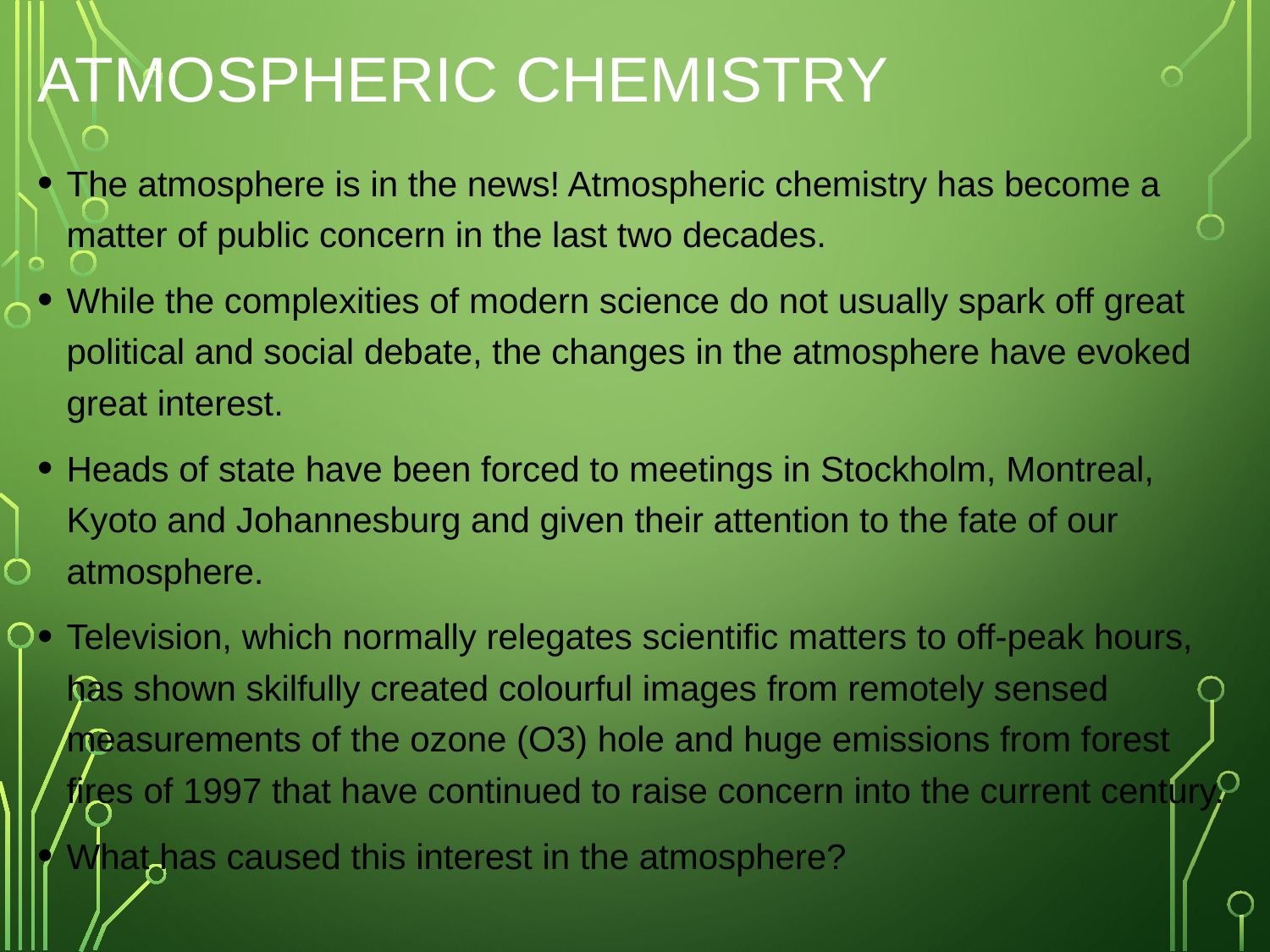

# ATMOSPHERIC CHEMISTRY
The atmosphere is in the news! Atmospheric chemistry has become a matter of public concern in the last two decades.
While the complexities of modern science do not usually spark off great political and social debate, the changes in the atmosphere have evoked great interest.
Heads of state have been forced to meetings in Stockholm, Montreal, Kyoto and Johannesburg and given their attention to the fate of our atmosphere.
Television, which normally relegates scientific matters to off-peak hours, has shown skilfully created colourful images from remotely sensed measurements of the ozone (O3) hole and huge emissions from forest fires of 1997 that have continued to raise concern into the current century.
What has caused this interest in the atmosphere?